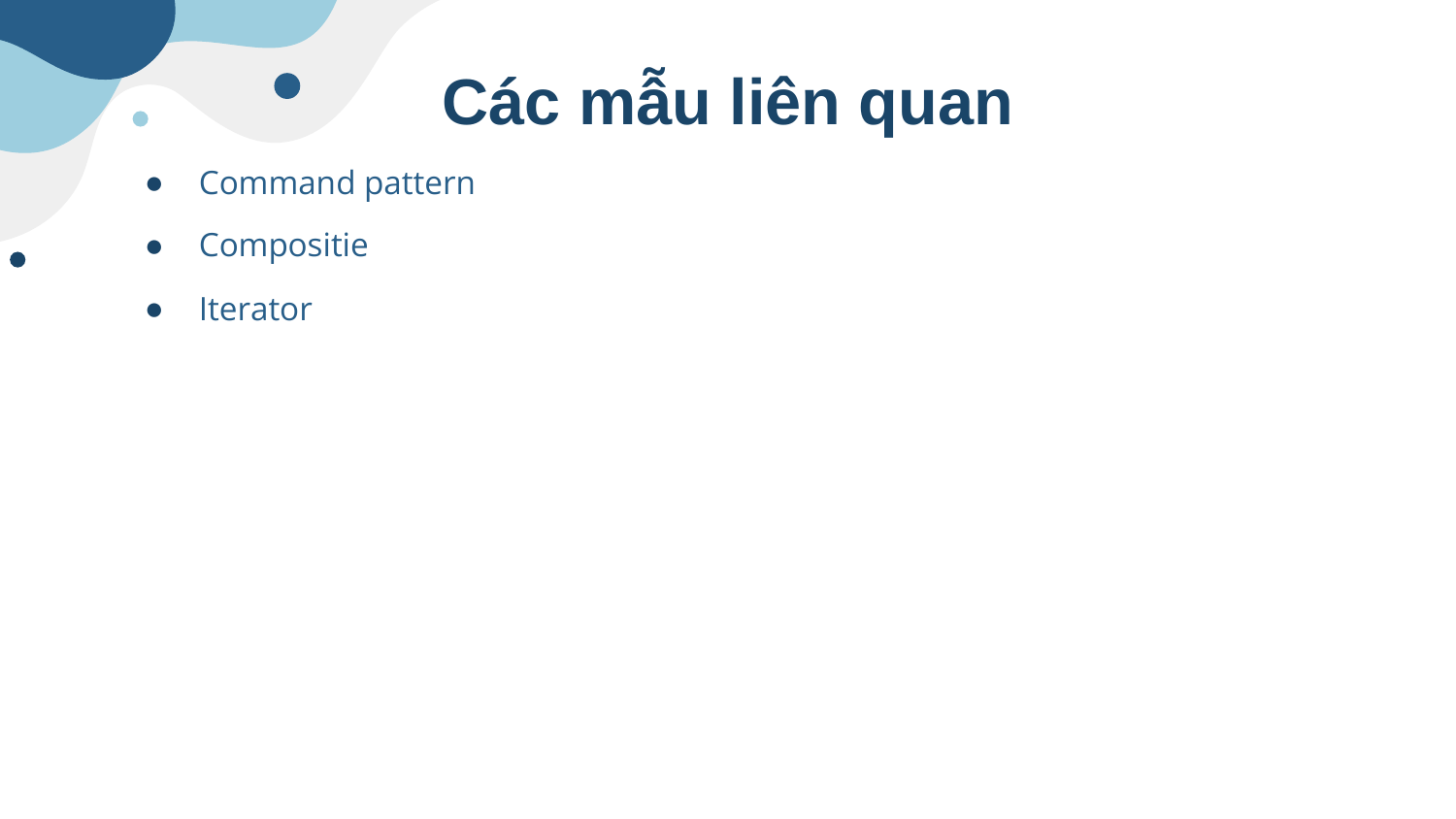

# Các mẫu liên quan
Command pattern
Compositie
Iterator